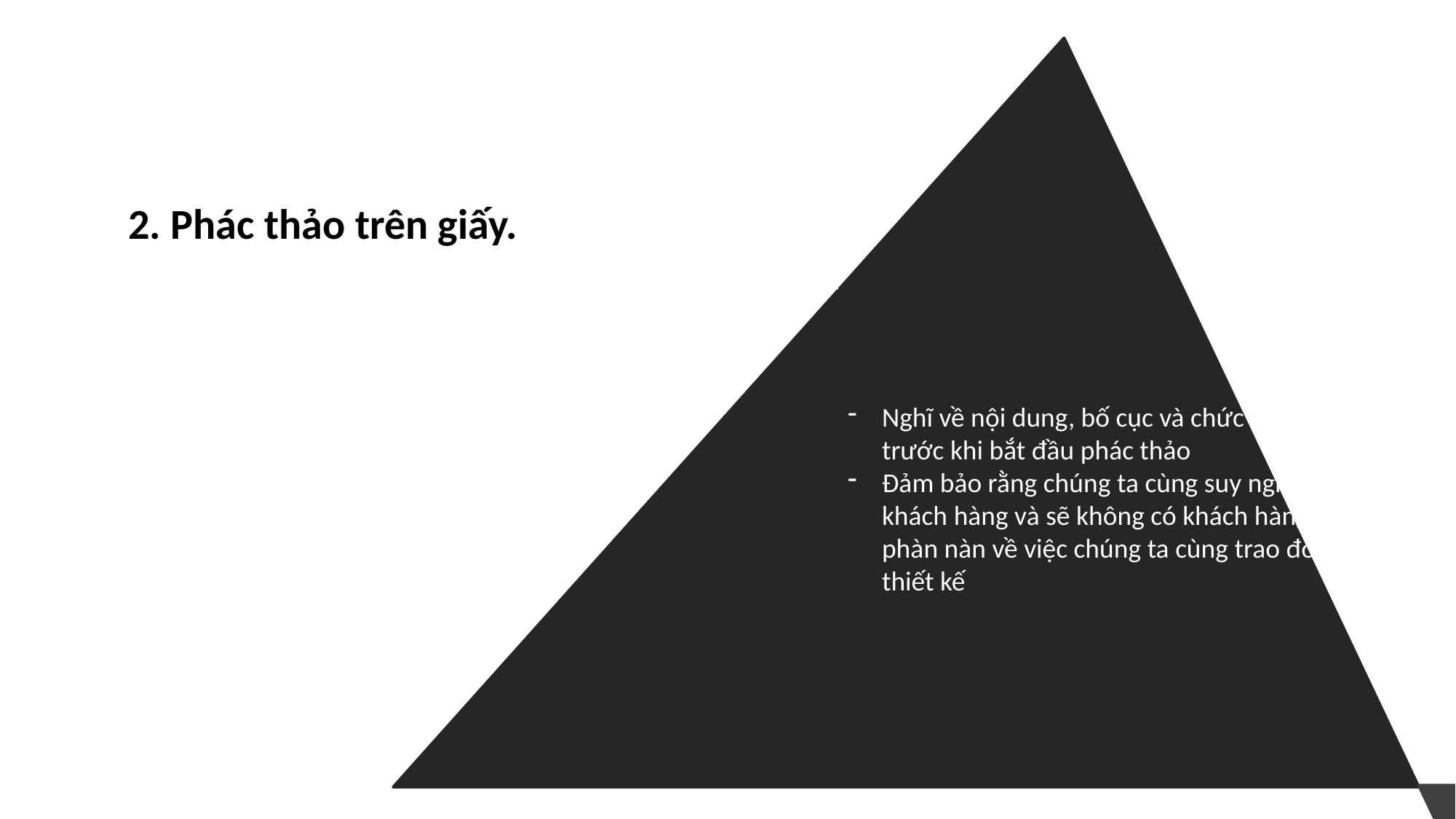

2. Phác thảo trên giấy.
Nghĩ về nội dung, bố cục và chức năng trước khi bắt đầu phác thảo
Đảm bảo rằng chúng ta cùng suy nghĩ với khách hàng và sẽ không có khách hàng nào phàn nàn về việc chúng ta cùng trao đổi về thiết kế